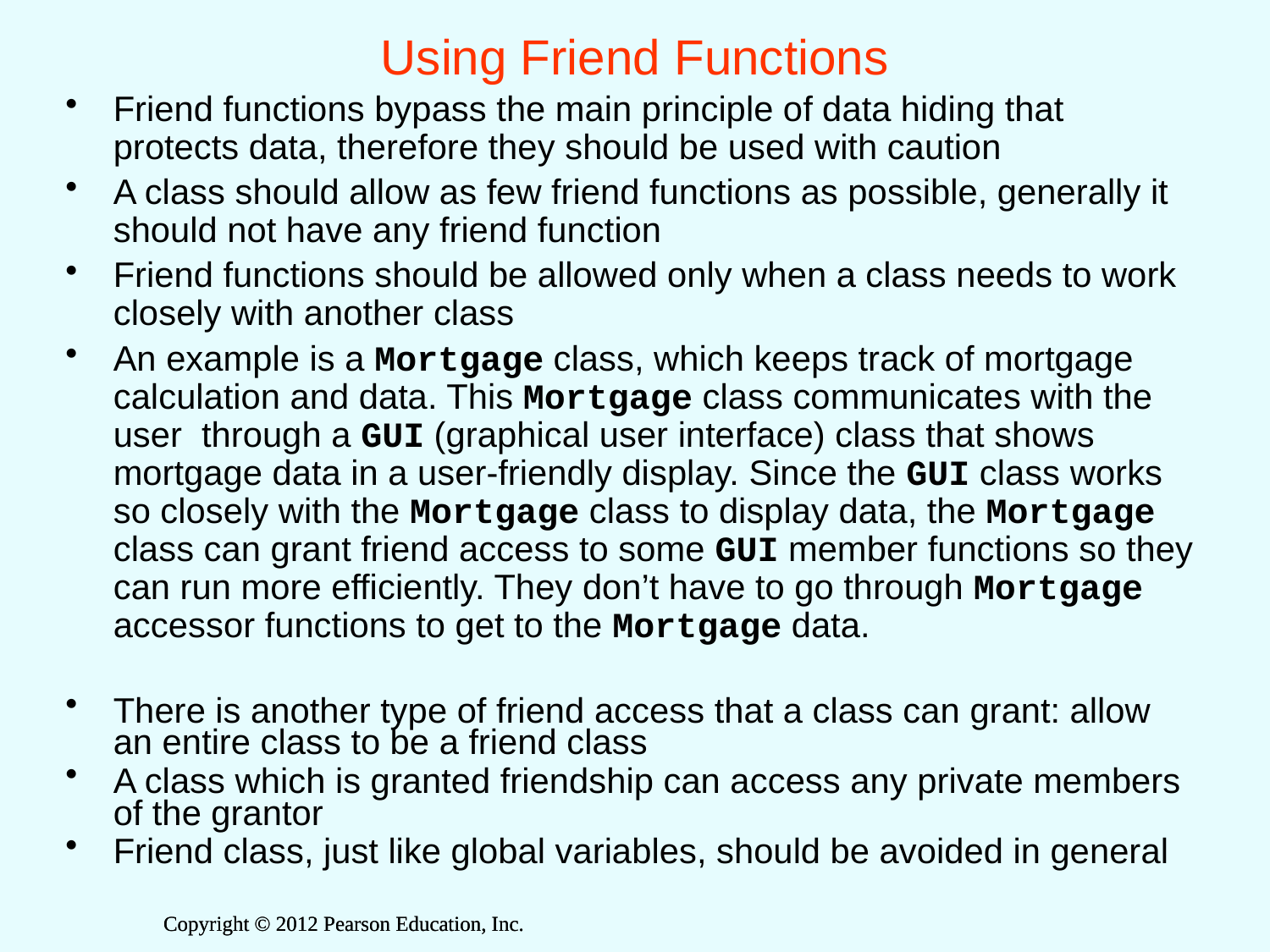

# Using Friend Functions
Friend functions bypass the main principle of data hiding that protects data, therefore they should be used with caution
A class should allow as few friend functions as possible, generally it should not have any friend function
Friend functions should be allowed only when a class needs to work closely with another class
An example is a Mortgage class, which keeps track of mortgage calculation and data. This Mortgage class communicates with the user  through a GUI (graphical user interface) class that shows mortgage data in a user-friendly display. Since the GUI class works so closely with the Mortgage class to display data, the Mortgage class can grant friend access to some GUI member functions so they can run more efficiently. They don’t have to go through Mortgage accessor functions to get to the Mortgage data.

There is another type of friend access that a class can grant: allow an entire class to be a friend class
A class which is granted friendship can access any private members of the grantor
Friend class, just like global variables, should be avoided in general